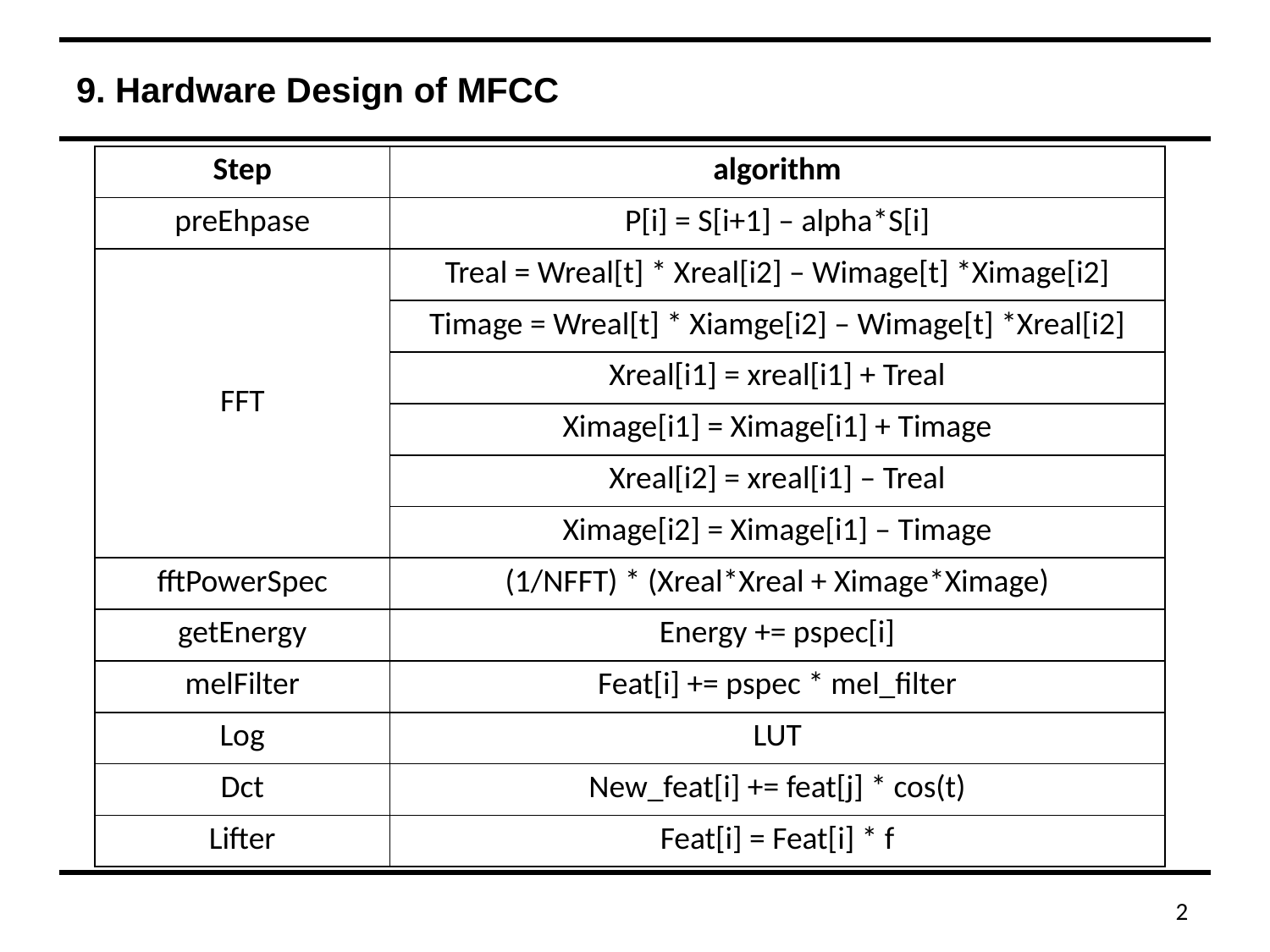

# 9. Hardware Design of MFCC
| Step | algorithm |
| --- | --- |
| preEhpase | P[i] = S[i+1] – alpha\*S[i] |
| FFT | Treal = Wreal[t] \* Xreal[i2] – Wimage[t] \*Ximage[i2] |
|  | Timage = Wreal[t] \* Xiamge[i2] – Wimage[t] \*Xreal[i2] |
|  | Xreal[i1] = xreal[i1] + Treal |
|  | Ximage[i1] = Ximage[i1] + Timage |
|  | Xreal[i2] = xreal[i1] – Treal |
|  | Ximage[i2] = Ximage[i1] – Timage |
| fftPowerSpec | (1/NFFT) \* (Xreal\*Xreal + Ximage\*Ximage) |
| getEnergy | Energy += pspec[i] |
| melFilter | Feat[i] += pspec \* mel\_filter |
| Log | LUT |
| Dct | New\_feat[i] += feat[j] \* cos(t) |
| Lifter | Feat[i] = Feat[i] \* f |